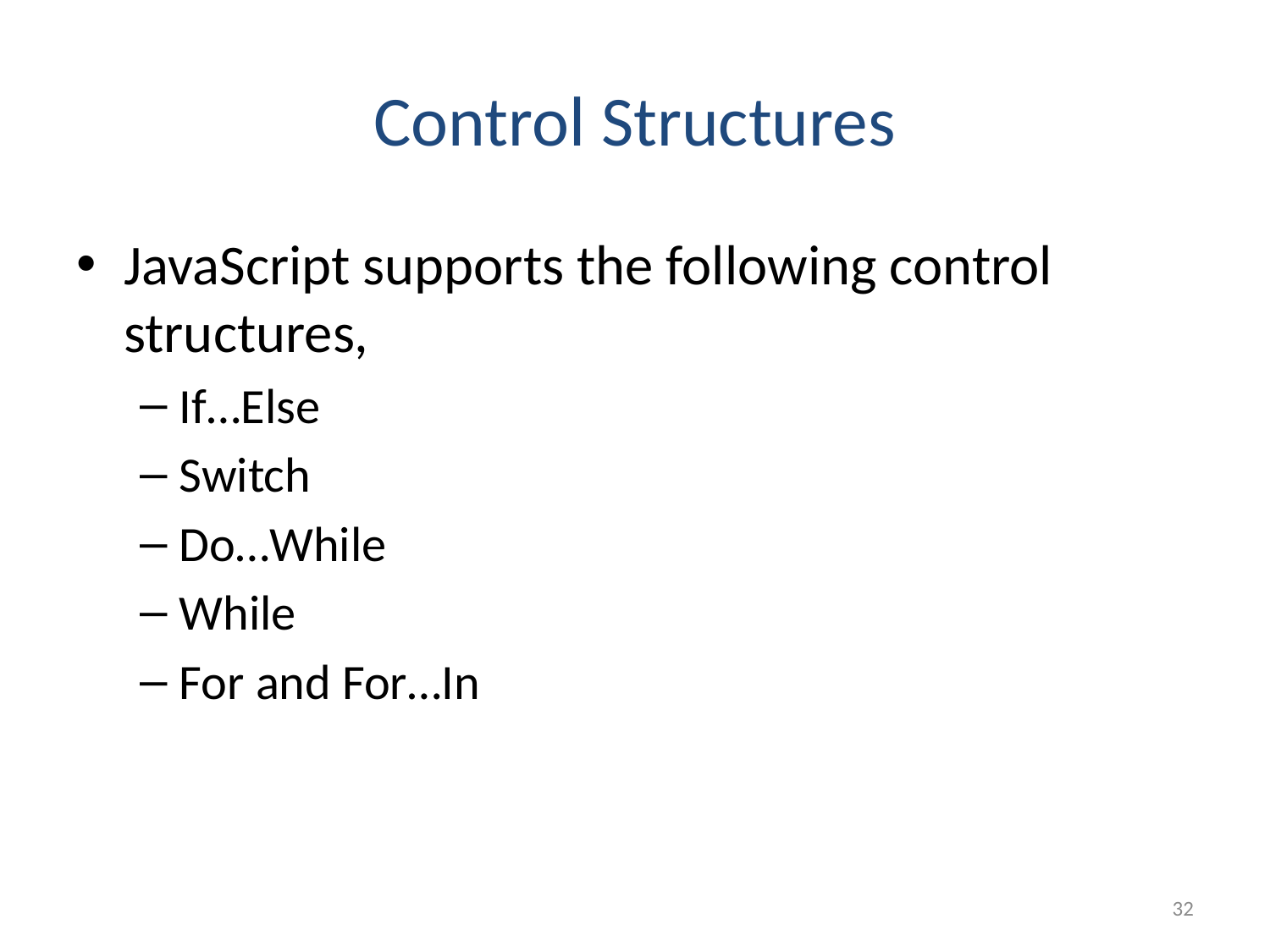

# Control Structures
JavaScript supports the following control structures,
If…Else
Switch
Do…While
While
For and For…In
32